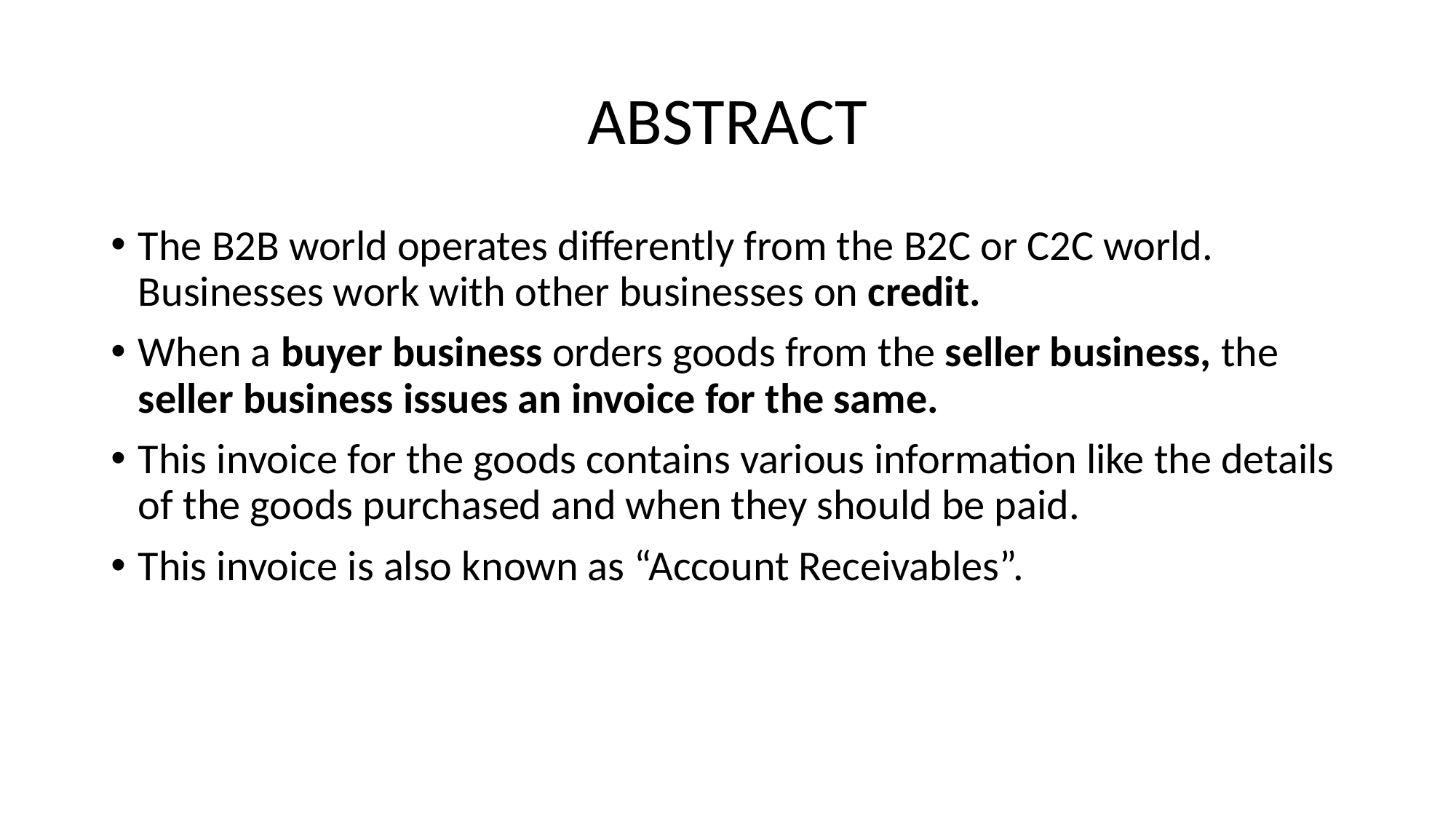

# ABSTRACT
The B2B world operates differently from the B2C or C2C world. Businesses work with other businesses on credit.
When a buyer business orders goods from the seller business, the seller business issues an invoice for the same.
This invoice for the goods contains various information like the details of the goods purchased and when they should be paid.
This invoice is also known as “Account Receivables”.